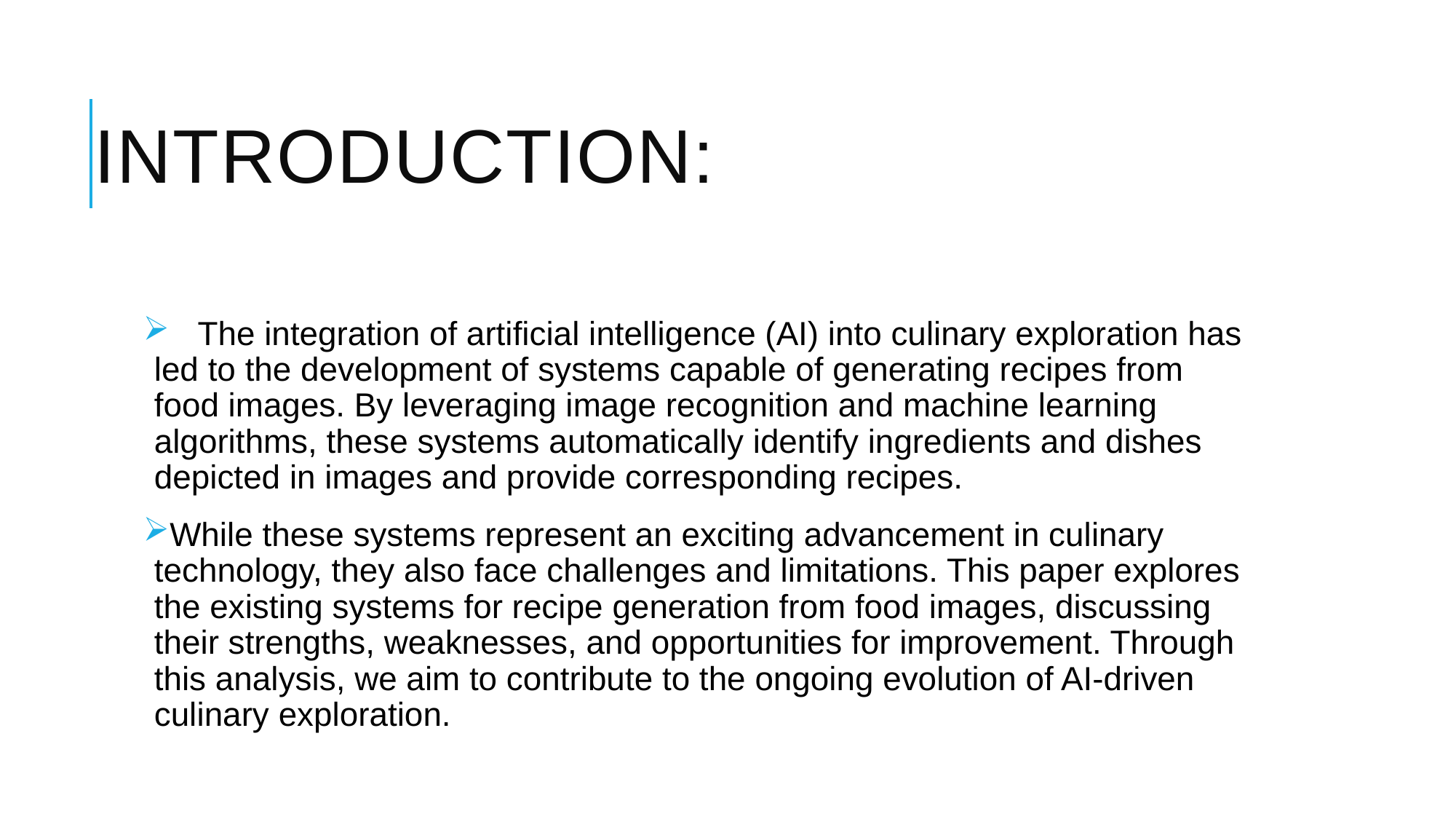

# INTRODUCTION:
   The integration of artificial intelligence (AI) into culinary exploration has led to the development of systems capable of generating recipes from food images. By leveraging image recognition and machine learning algorithms, these systems automatically identify ingredients and dishes depicted in images and provide corresponding recipes.
While these systems represent an exciting advancement in culinary technology, they also face challenges and limitations. This paper explores the existing systems for recipe generation from food images, discussing their strengths, weaknesses, and opportunities for improvement. Through this analysis, we aim to contribute to the ongoing evolution of AI-driven culinary exploration.